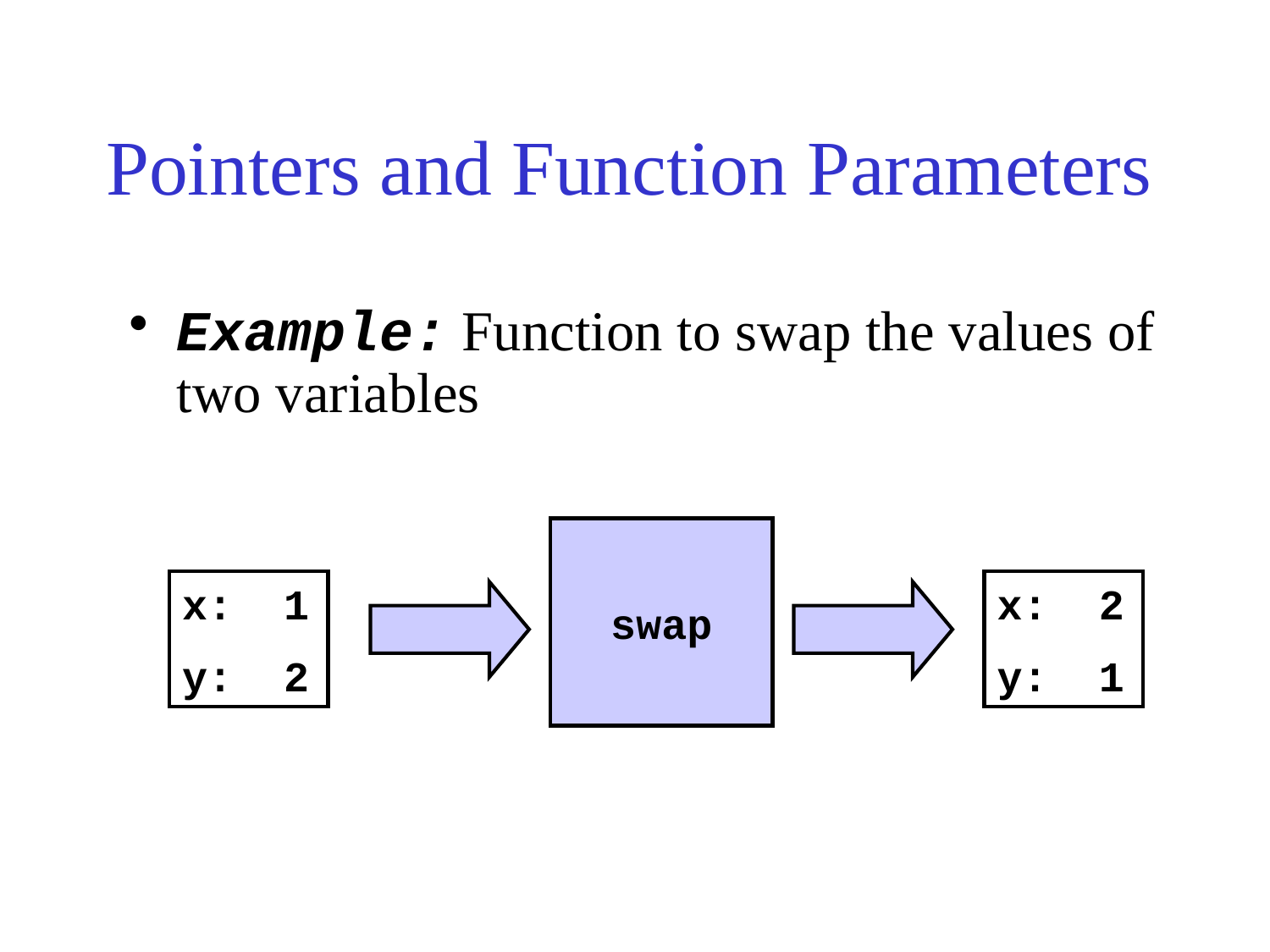

# Pointers and Function Parameters
Example: Function to swap the values of two variables

swap

x:  1
y:  2
x:  2
y:  1